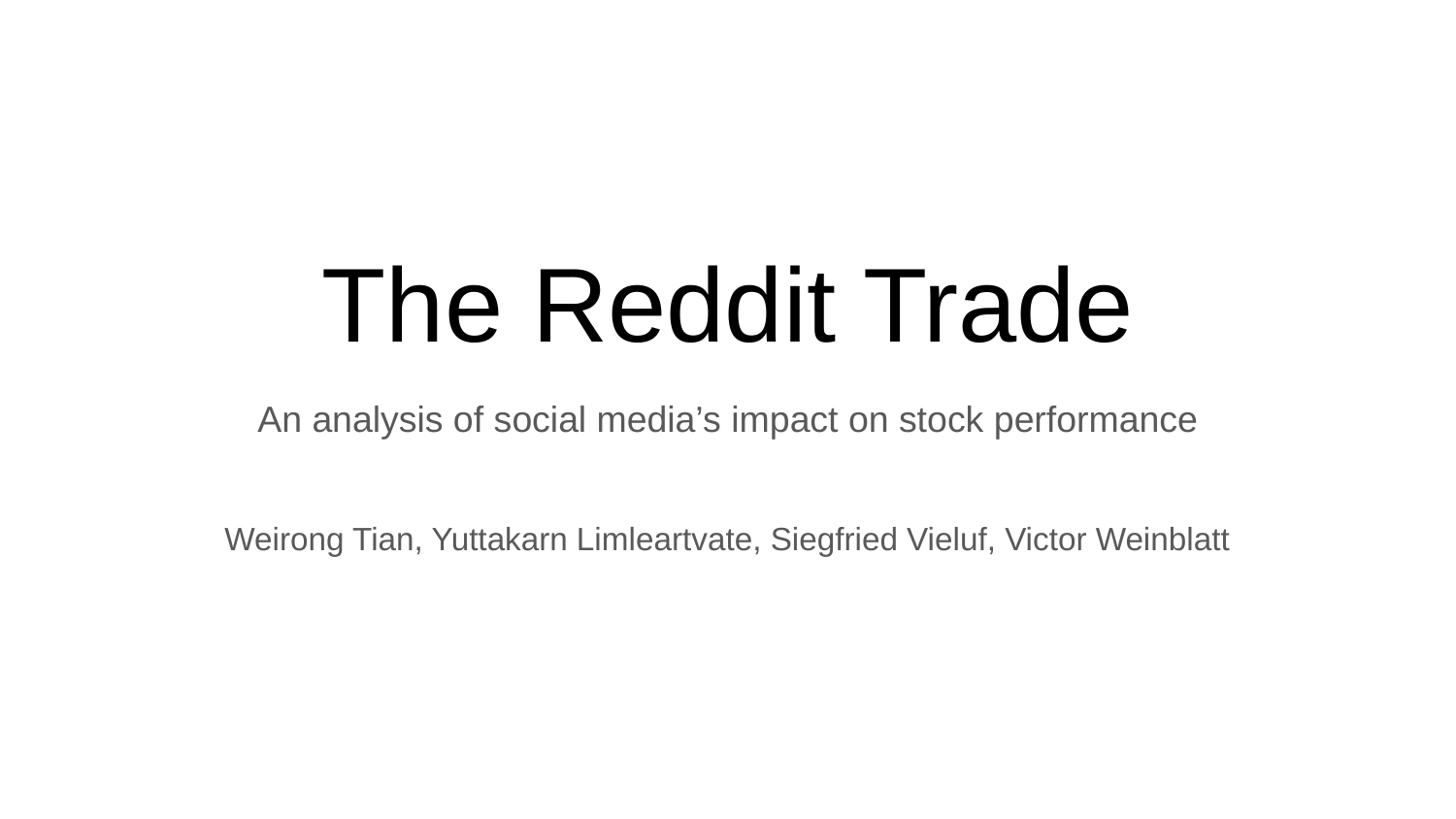

# The Reddit Trade
An analysis of social media’s impact on stock performance

Weirong Tian, Yuttakarn Limleartvate, Siegfried Vieluf, Victor Weinblatt